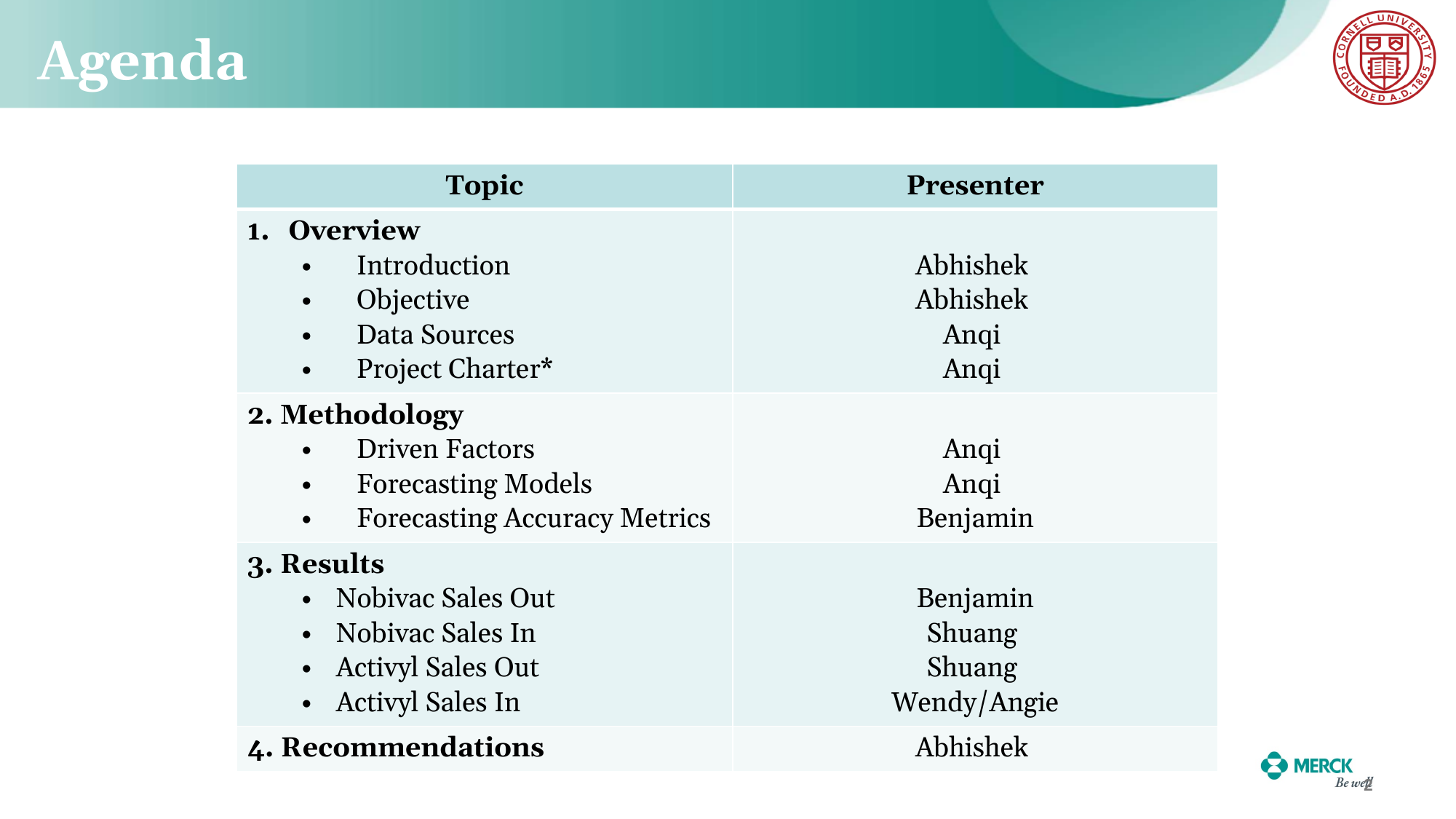

# Agenda
| Topic | Presenter |
| --- | --- |
| Overview Introduction Objective Data Sources Project Charter\* | Abhishek Abhishek Anqi Anqi |
| 2. Methodology Driven Factors Forecasting Models Forecasting Accuracy Metrics | Anqi Anqi Benjamin |
| 3. Results Nobivac Sales Out Nobivac Sales In Activyl Sales Out Activyl Sales In | Benjamin Shuang Shuang Wendy/Angie |
| 4. Recommendations | Abhishek |